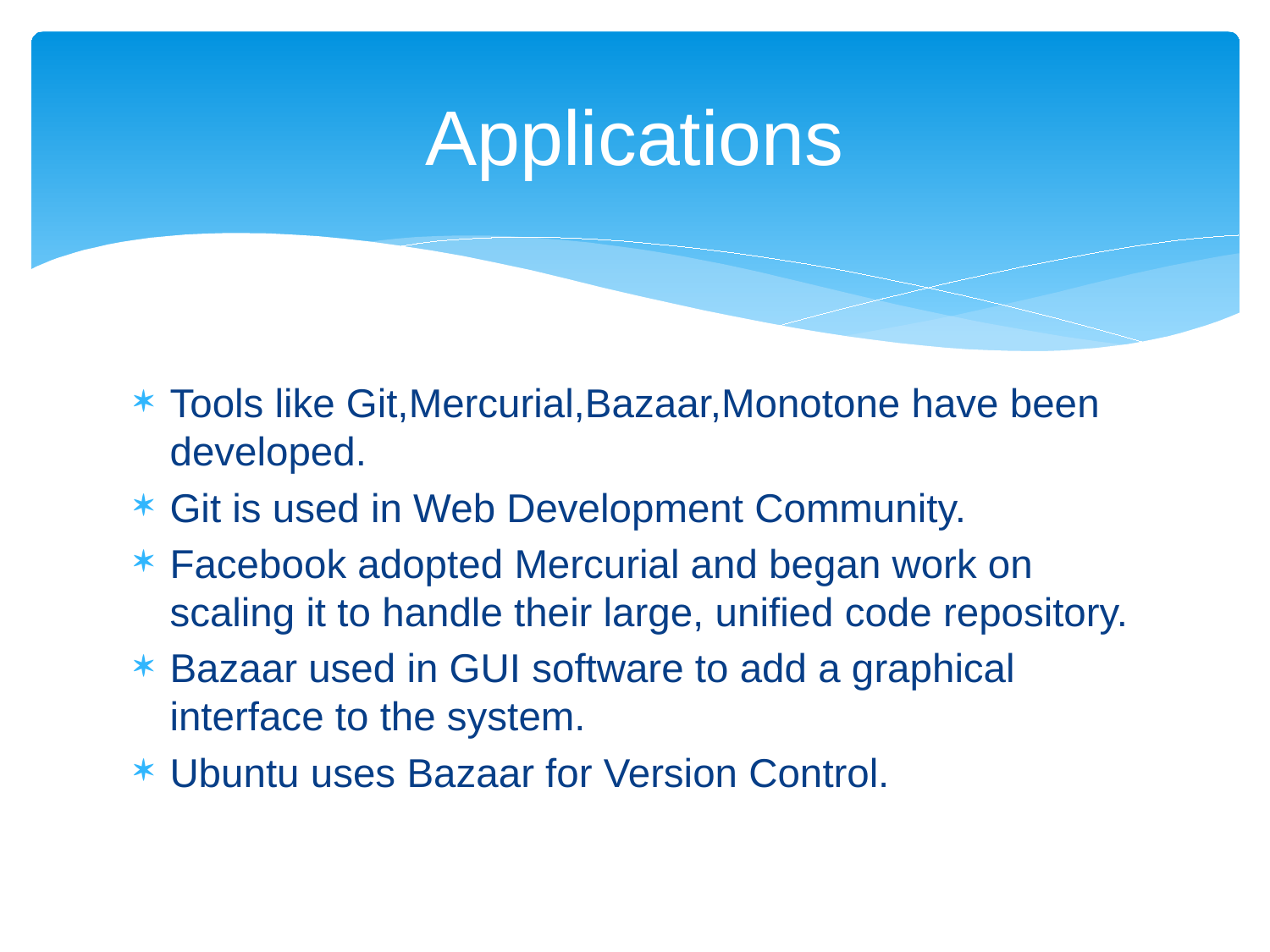

# Applications
Tools like Git,Mercurial,Bazaar,Monotone have been developed.
Git is used in Web Development Community.
Facebook adopted Mercurial and began work on scaling it to handle their large, unified code repository.
Bazaar used in GUI software to add a graphical interface to the system.
Ubuntu uses Bazaar for Version Control.